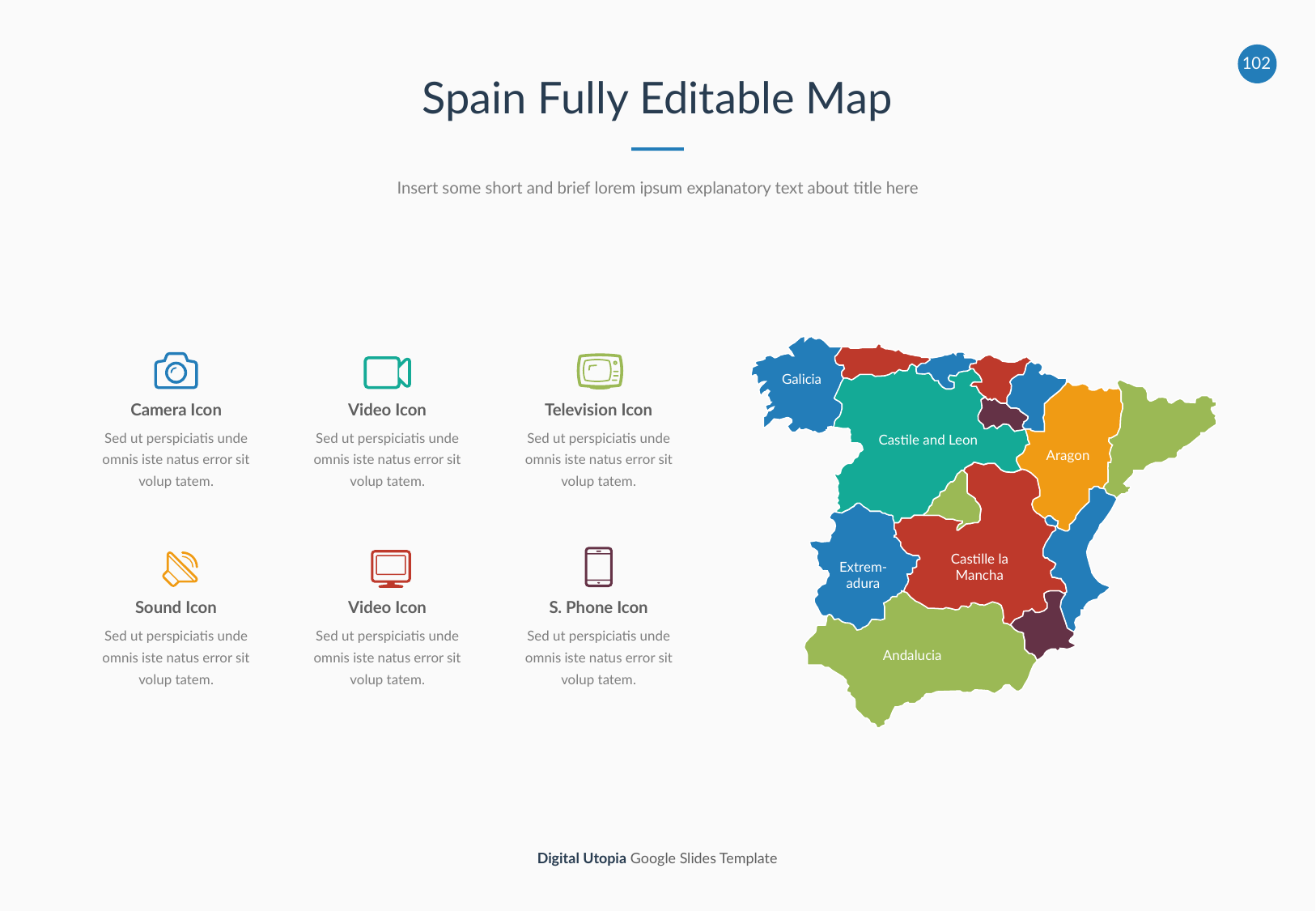

Spain Fully Editable Map
Insert some short and brief lorem ipsum explanatory text about title here

Galicia
Castile and Leon
Aragon
Castille la Mancha
Extrem-
adura
Andalucia

Camera Icon
Video Icon
Television Icon
Sed ut perspiciatis unde omnis iste natus error sit volup tatem.
Sed ut perspiciatis unde omnis iste natus error sit volup tatem.
Sed ut perspiciatis unde omnis iste natus error sit volup tatem.

Sound Icon
Video Icon
S. Phone Icon
Sed ut perspiciatis unde omnis iste natus error sit volup tatem.
Sed ut perspiciatis unde omnis iste natus error sit volup tatem.
Sed ut perspiciatis unde omnis iste natus error sit volup tatem.